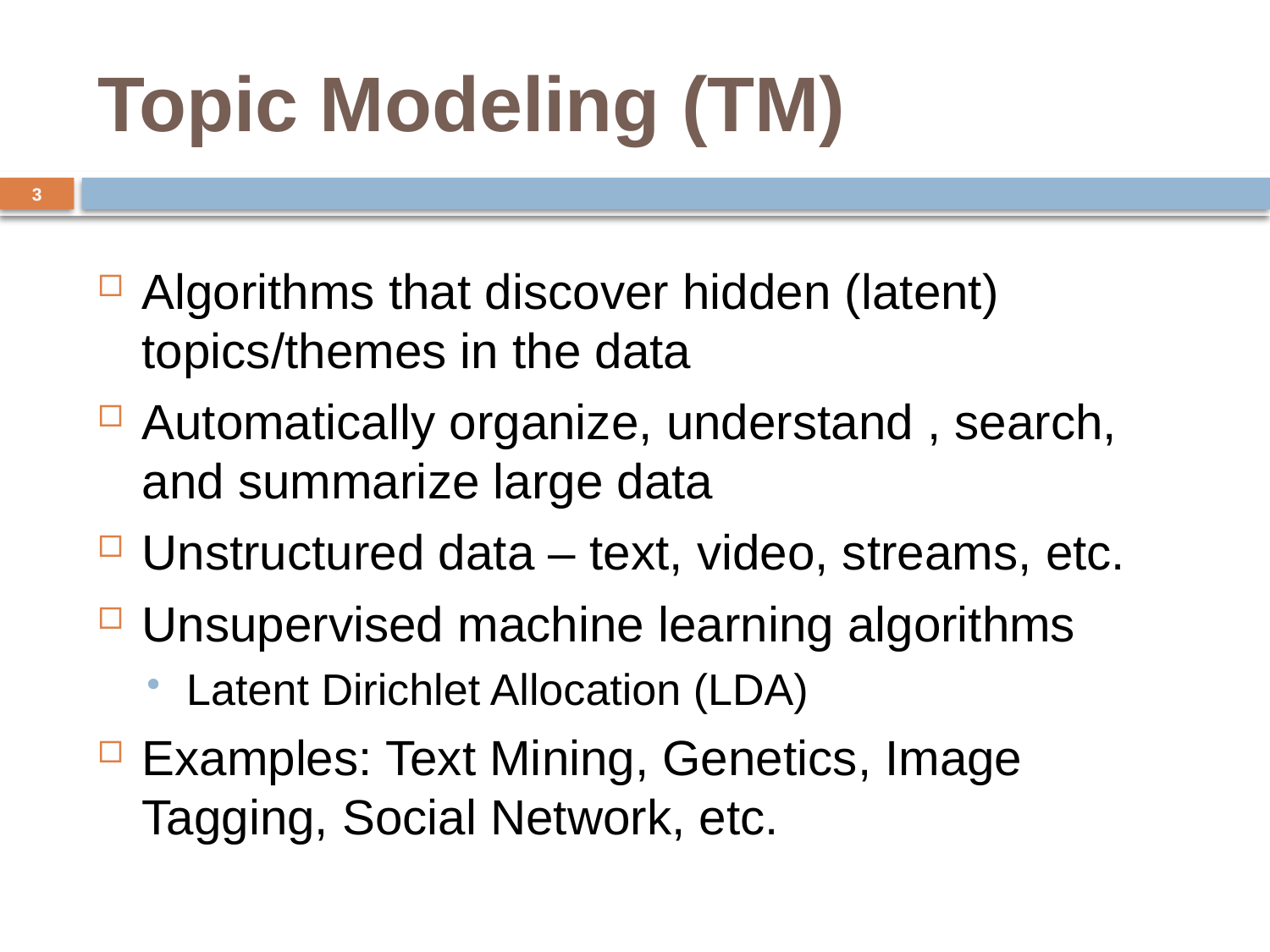

# Topic Modeling (TM)
3
Algorithms that discover hidden (latent) topics/themes in the data
Automatically organize, understand , search, and summarize large data
Unstructured data – text, video, streams, etc.
Unsupervised machine learning algorithms
Latent Dirichlet Allocation (LDA)
Examples: Text Mining, Genetics, Image Tagging, Social Network, etc.